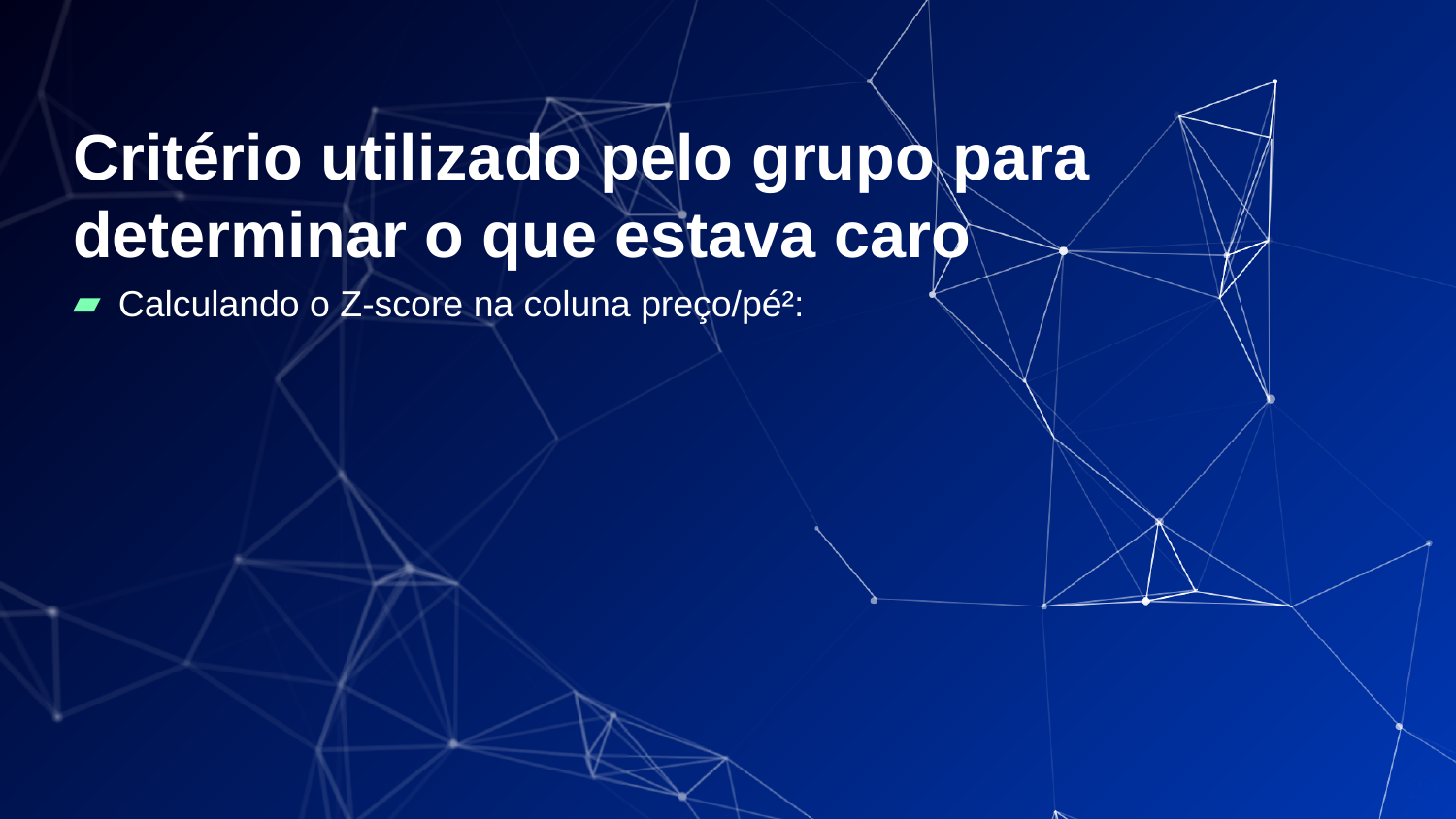

# Critério utilizado pelo grupo para determinar o que estava caro
Calculando o Z-score na coluna preço/pé²:

20